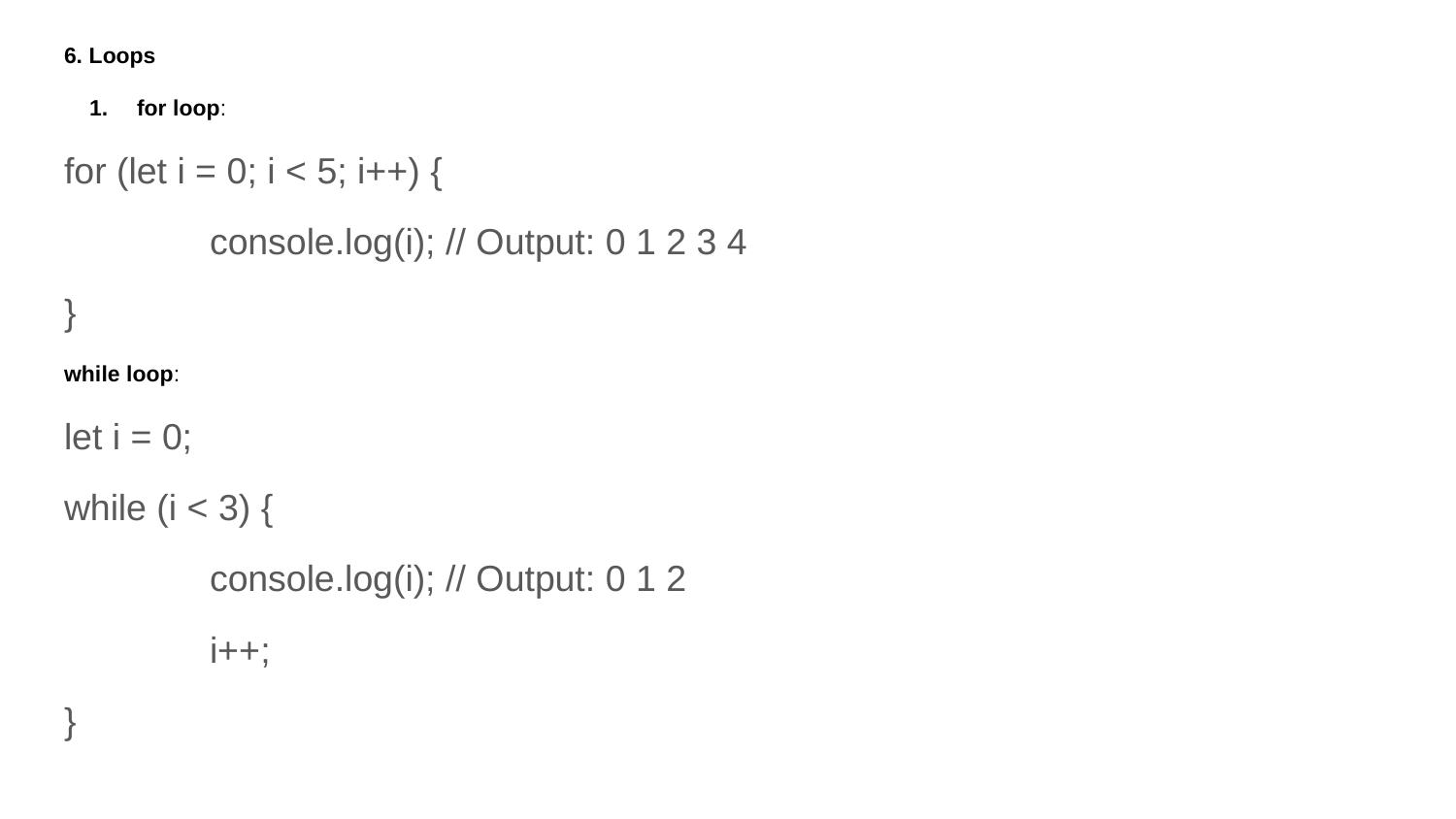

6. Loops
for loop:
for (let i = 0; i < 5; i++) {
	console.log(i); // Output: 0 1 2 3 4
}
while loop:
let i = 0;
while (i < 3) {
	console.log(i); // Output: 0 1 2
	i++;
}